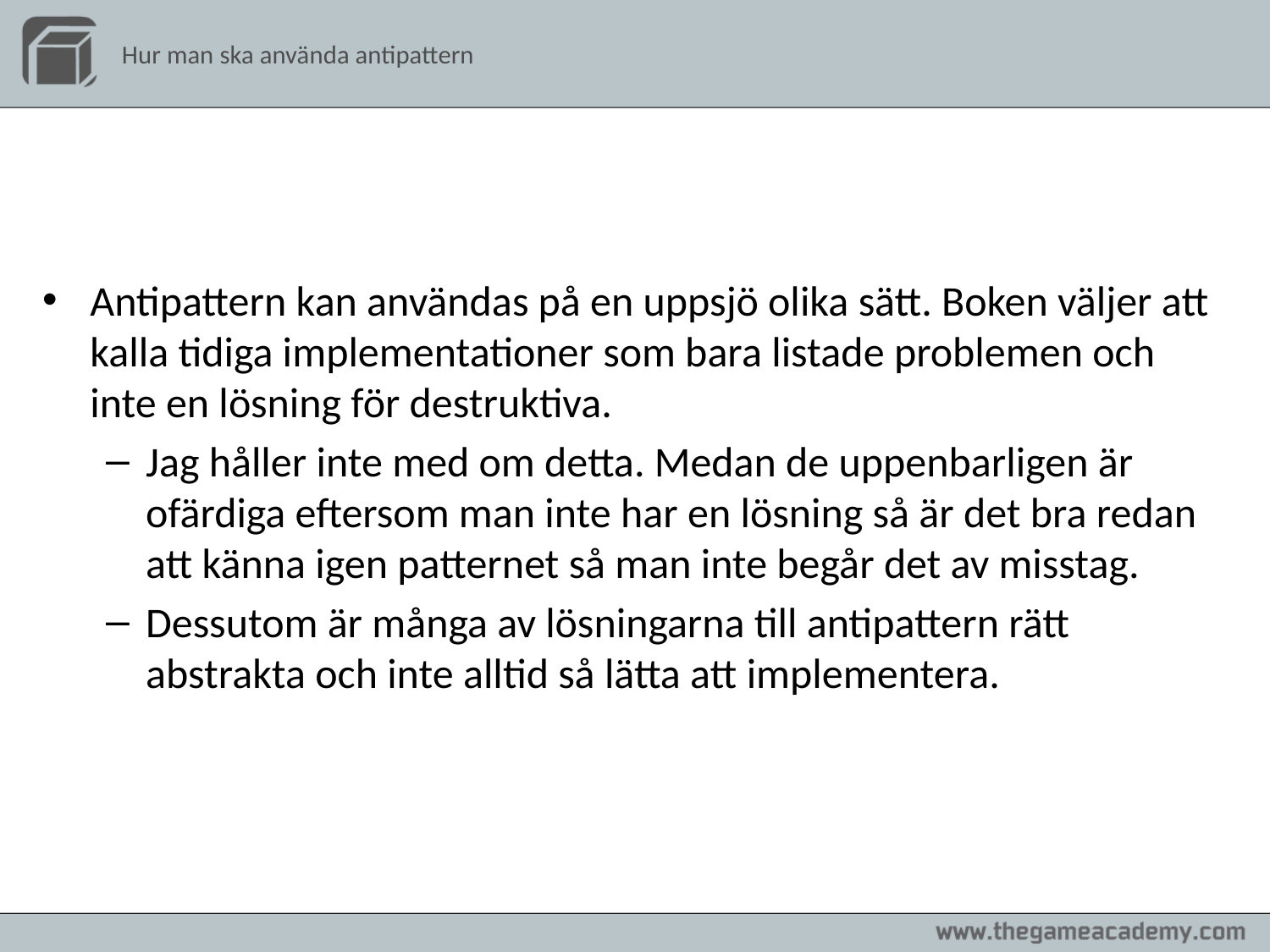

# Hur man ska använda antipattern

Antipattern kan användas på en uppsjö olika sätt. Boken väljer att kalla tidiga implementationer som bara listade problemen och inte en lösning för destruktiva.
Jag håller inte med om detta. Medan de uppenbarligen är ofärdiga eftersom man inte har en lösning så är det bra redan att känna igen patternet så man inte begår det av misstag.
Dessutom är många av lösningarna till antipattern rätt abstrakta och inte alltid så lätta att implementera.